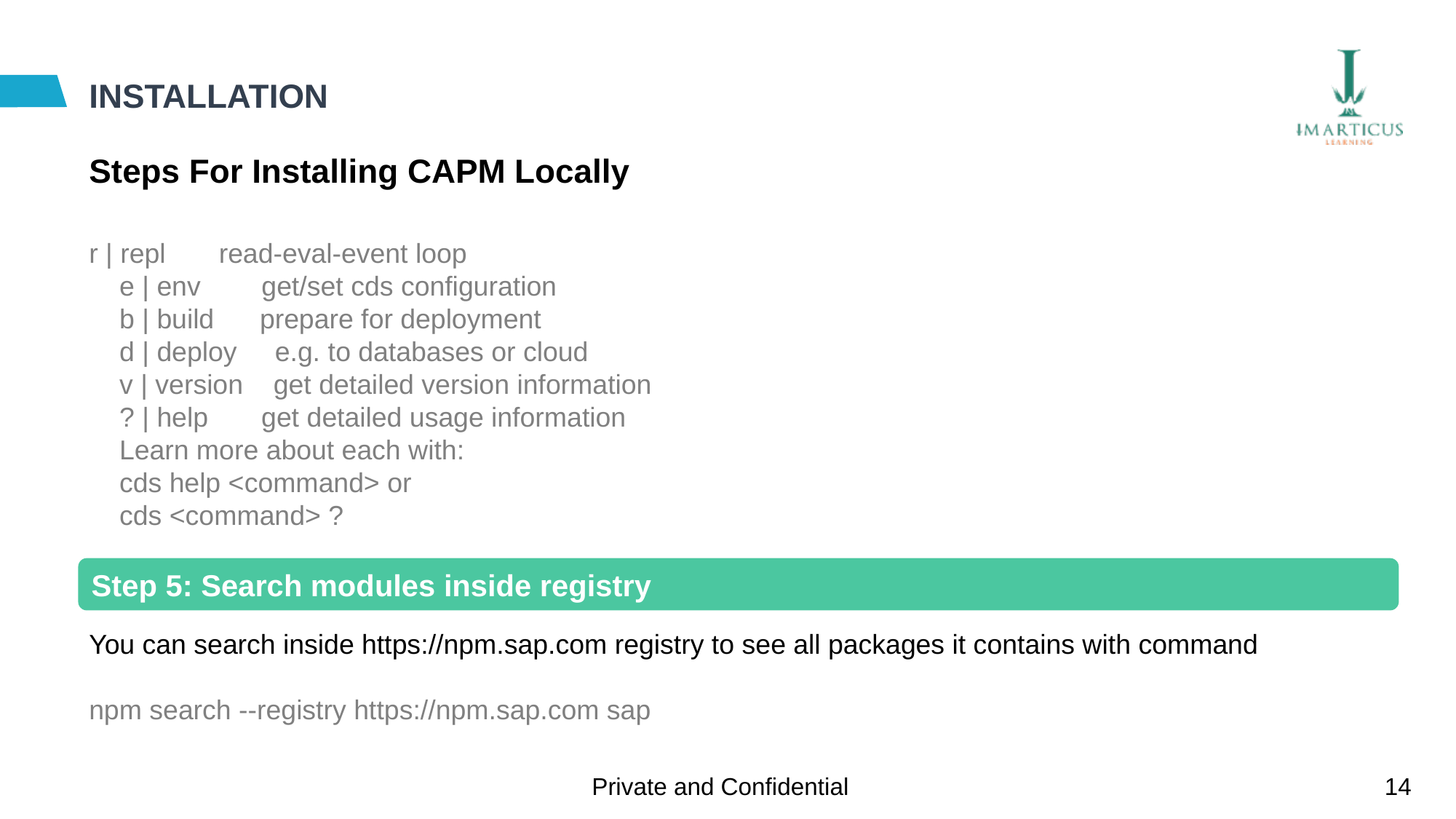

# INSTALLATION
Steps For Installing CAPM Locally
r | repl       read-eval-event loop
    e | env        get/set cds configuration
    b | build      prepare for deployment
    d | deploy     e.g. to databases or cloud
    v | version    get detailed version information
    ? | help       get detailed usage information
    Learn more about each with:
    cds help <command> or
    cds <command> ?
Step 5: Search modules inside registry
You can search inside https://npm.sap.com registry to see all packages it contains with command

npm search --registry https://npm.sap.com sap